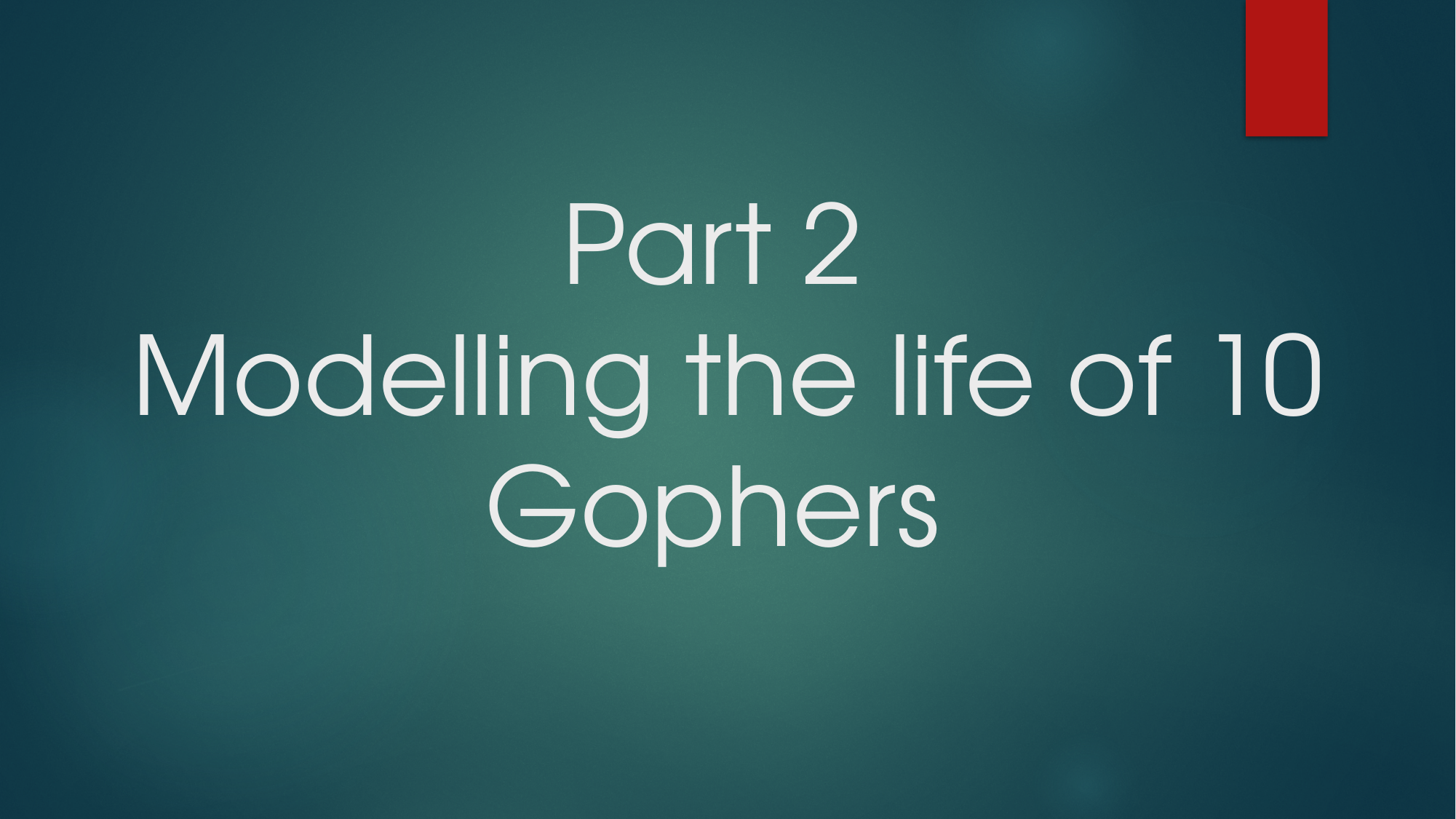

# Part 2 Modelling the life of 10 Gophers